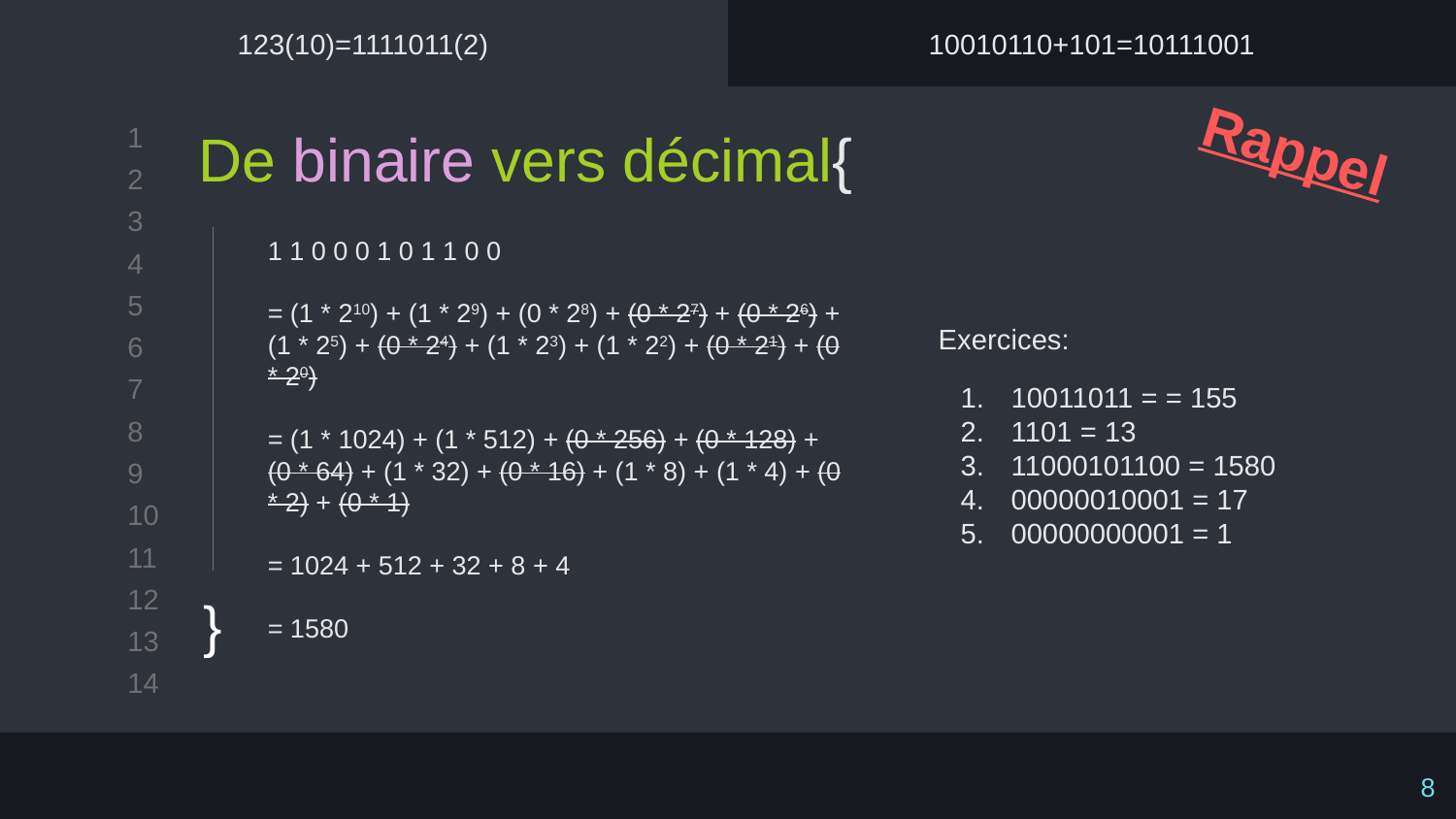

123(10)=1111011(2)
10010110+101=10111001
Rappel
# De binaire vers décimal{

1 1 0 0 0 1 0 1 1 0 0

= (1 * 210) + (1 * 29) + (0 * 28) + (0 * 27) + (0 * 26) + (1 * 25) + (0 * 24) + (1 * 23) + (1 * 22) + (0 * 21) + (0 * 20)

= (1 * 1024) + (1 * 512) + (0 * 256) + (0 * 128) + (0 * 64) + (1 * 32) + (0 * 16) + (1 * 8) + (1 * 4) + (0 * 2) + (0 * 1)

= 1024 + 512 + 32 + 8 + 4

= 1580
Exercices:
10011011 = = 155
1101 = 13
11000101100 = 1580
00000010001 = 17
00000000001 = 1
}
8